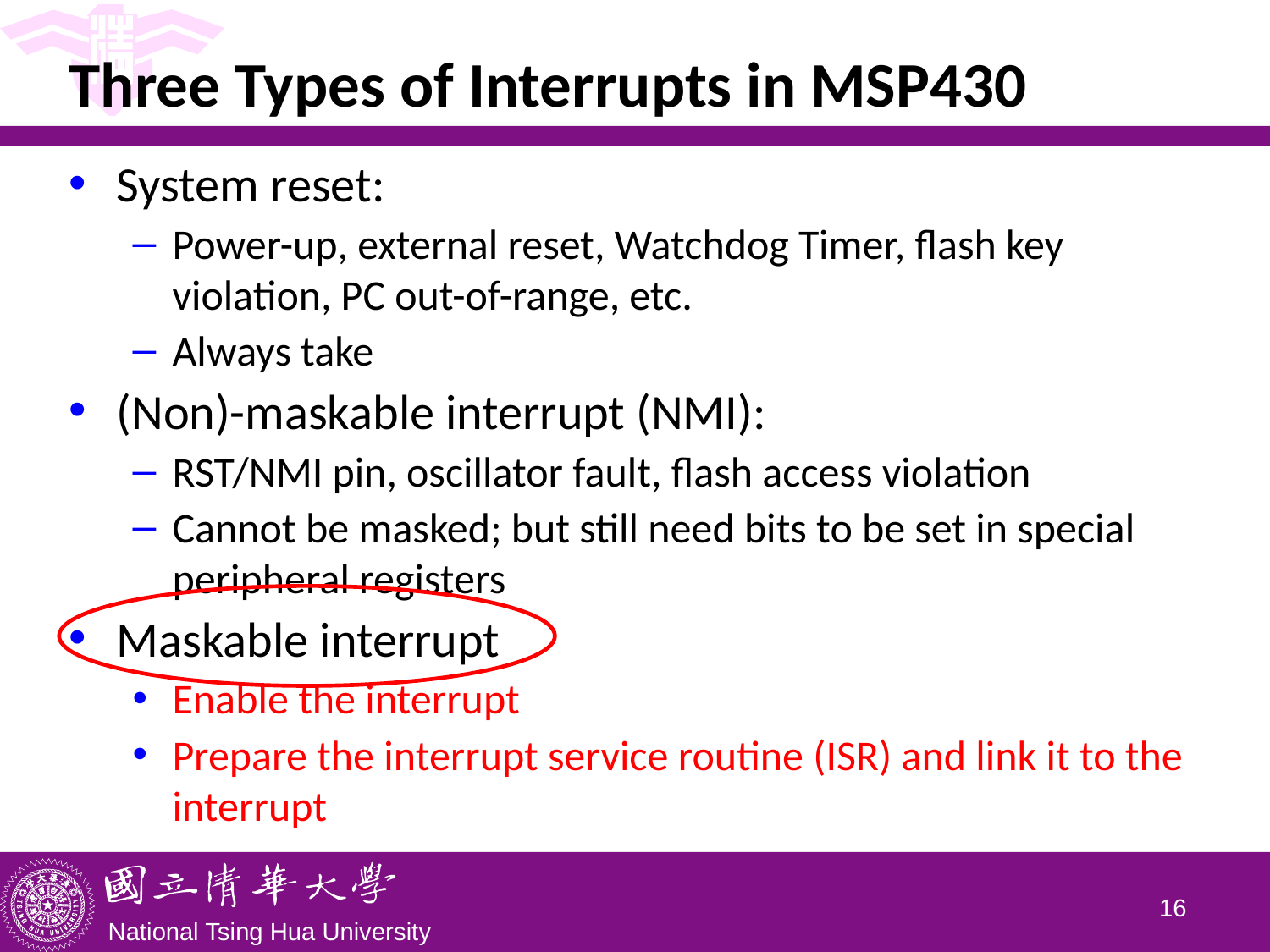

# Three Types of Interrupts in MSP430
System reset:
Power-up, external reset, Watchdog Timer, flash key violation, PC out-of-range, etc.
Always take
(Non)-maskable interrupt (NMI):
RST/NMI pin, oscillator fault, flash access violation
Cannot be masked; but still need bits to be set in special peripheral registers
Maskable interrupt
Enable the interrupt
Prepare the interrupt service routine (ISR) and link it to the interrupt

16